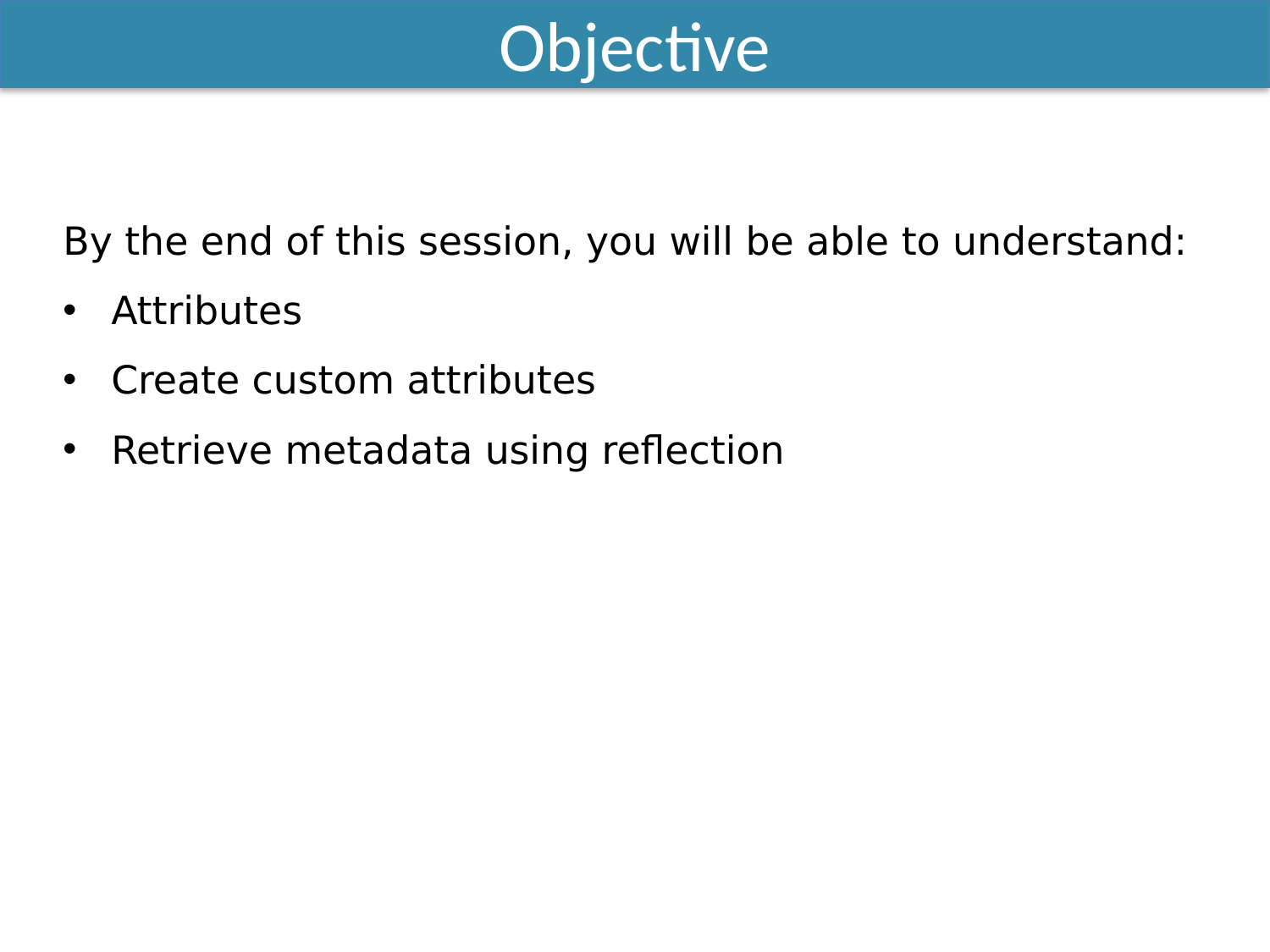

Objective
By the end of this session, you will be able to understand:
Attributes
Create custom attributes
Retrieve metadata using reflection